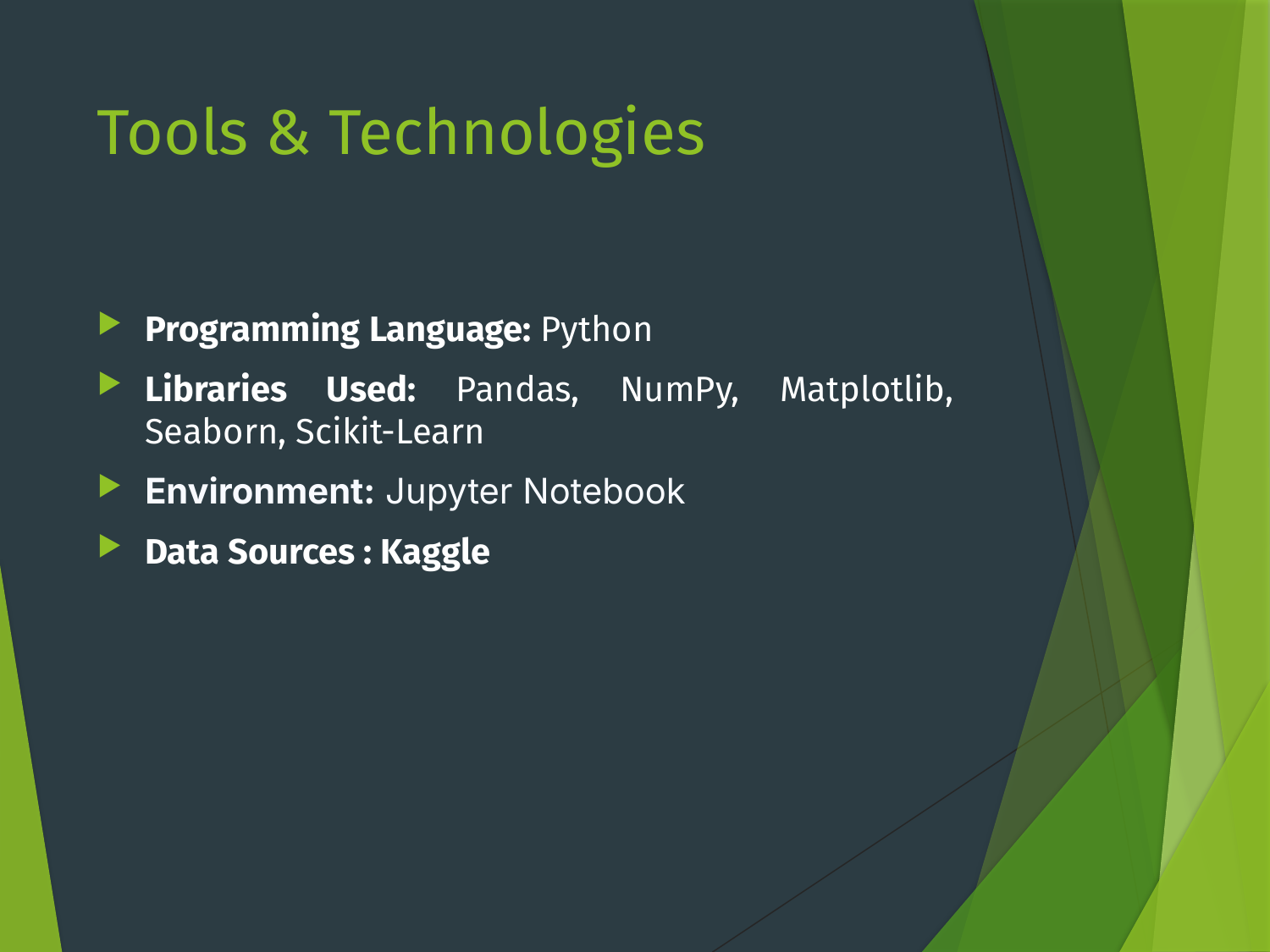

# Tools & Technologies
Programming Language: Python
Libraries Used: Pandas, NumPy, Matplotlib, Seaborn, Scikit-Learn
Environment: Jupyter Notebook
Data Sources : Kaggle